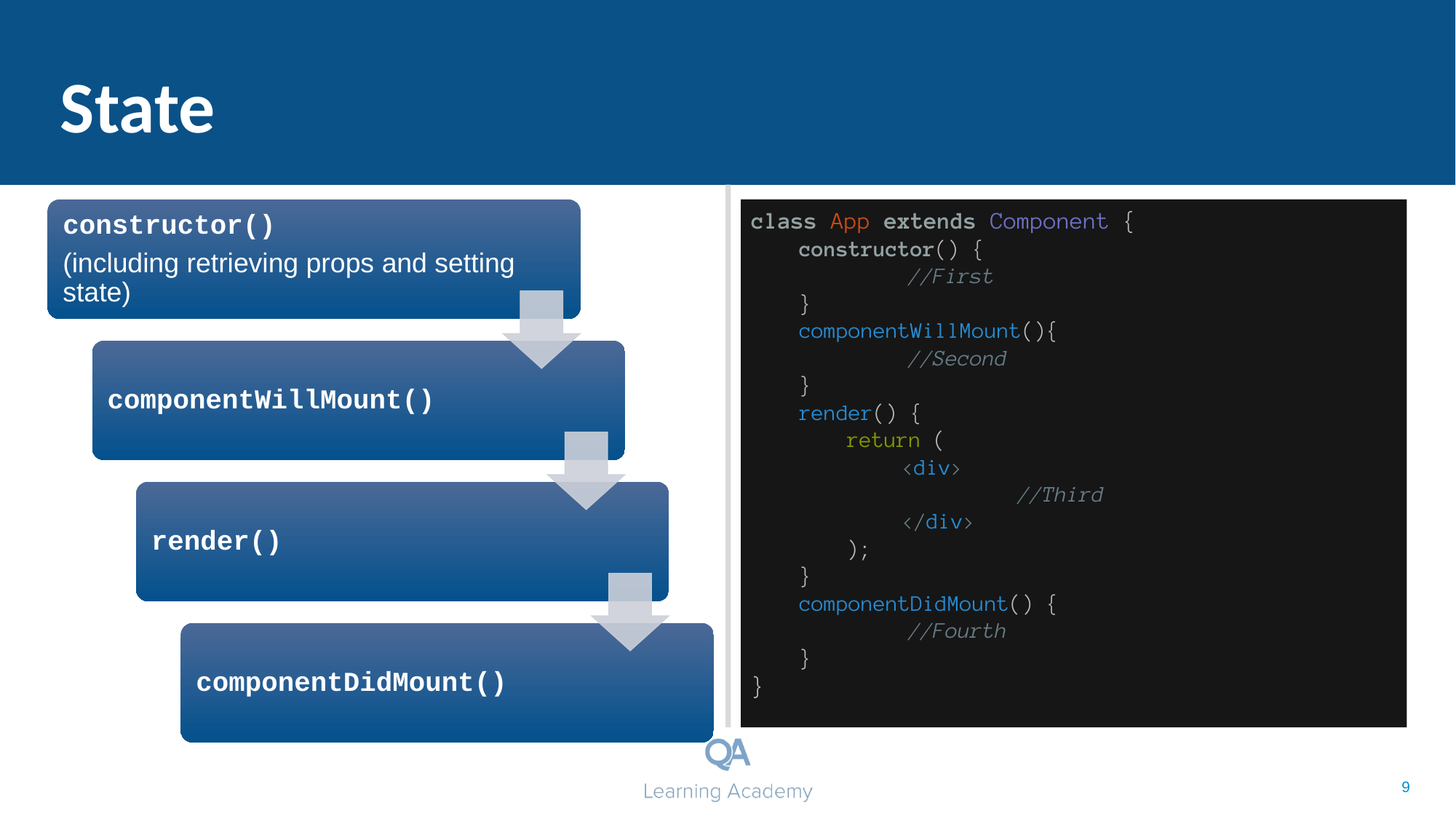

# State
constructor()
(including retrieving props and setting state)
componentWillMount()
render()
componentDidMount()

class App extends Component {
constructor() {
	//First
}
componentWillMount(){
	//Second
}
render() {
return (
<div>
		//Third
</div>
);
}
componentDidMount() {
	//Fourth
}
}